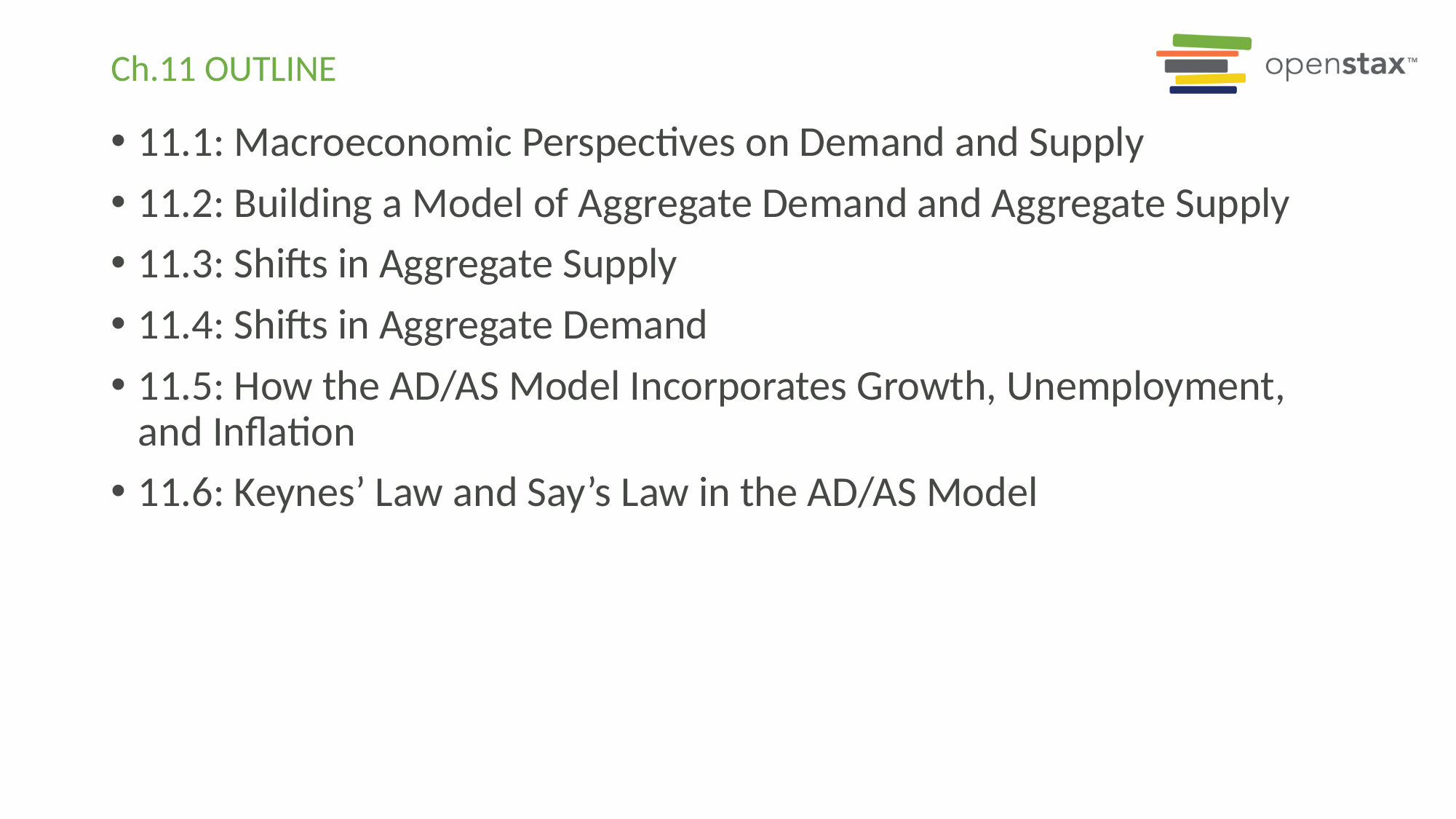

# Ch.11 OUTLINE
11.1: Macroeconomic Perspectives on Demand and Supply
11.2: Building a Model of Aggregate Demand and Aggregate Supply
11.3: Shifts in Aggregate Supply
11.4: Shifts in Aggregate Demand
11.5: How the AD/AS Model Incorporates Growth, Unemployment, and Inflation
11.6: Keynes’ Law and Say’s Law in the AD/AS Model